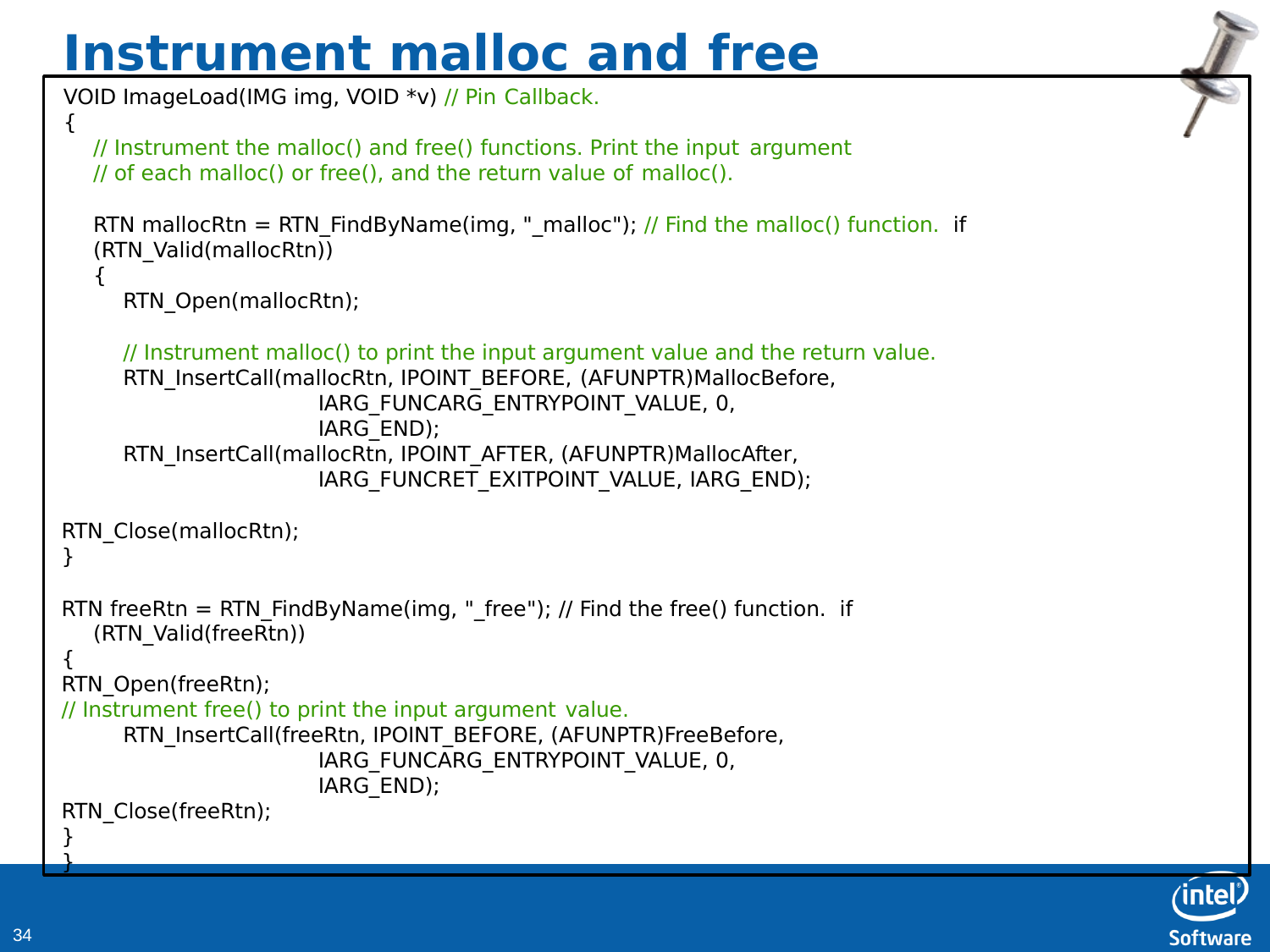

# Instrument malloc and free

VOID ImageLoad(IMG img, VOID *v) // Pin Callback.
{
// Instrument the malloc() and free() functions. Print the input argument
// of each malloc() or free(), and the return value of malloc().

RTN mallocRtn = RTN_FindByName(img, "_malloc"); // Find the malloc() function.  if (RTN_Valid(mallocRtn))
{
RTN_Open(mallocRtn);

// Instrument malloc() to print the input argument value and the return value.  RTN_InsertCall(mallocRtn, IPOINT_BEFORE, (AFUNPTR)MallocBefore,
IARG_FUNCARG_ENTRYPOINT_VALUE, 0,  IARG_END);
RTN_InsertCall(mallocRtn, IPOINT_AFTER, (AFUNPTR)MallocAfter,  IARG_FUNCRET_EXITPOINT_VALUE, IARG_END);

RTN_Close(mallocRtn);
}

RTN freeRtn = RTN_FindByName(img, "_free"); // Find the free() function.  if (RTN_Valid(freeRtn))
{
RTN_Open(freeRtn);
// Instrument free() to print the input argument value.
RTN_InsertCall(freeRtn, IPOINT_BEFORE, (AFUNPTR)FreeBefore,  IARG_FUNCARG_ENTRYPOINT_VALUE, 0,  IARG_END);
RTN_Close(freeRtn);
}
}
34